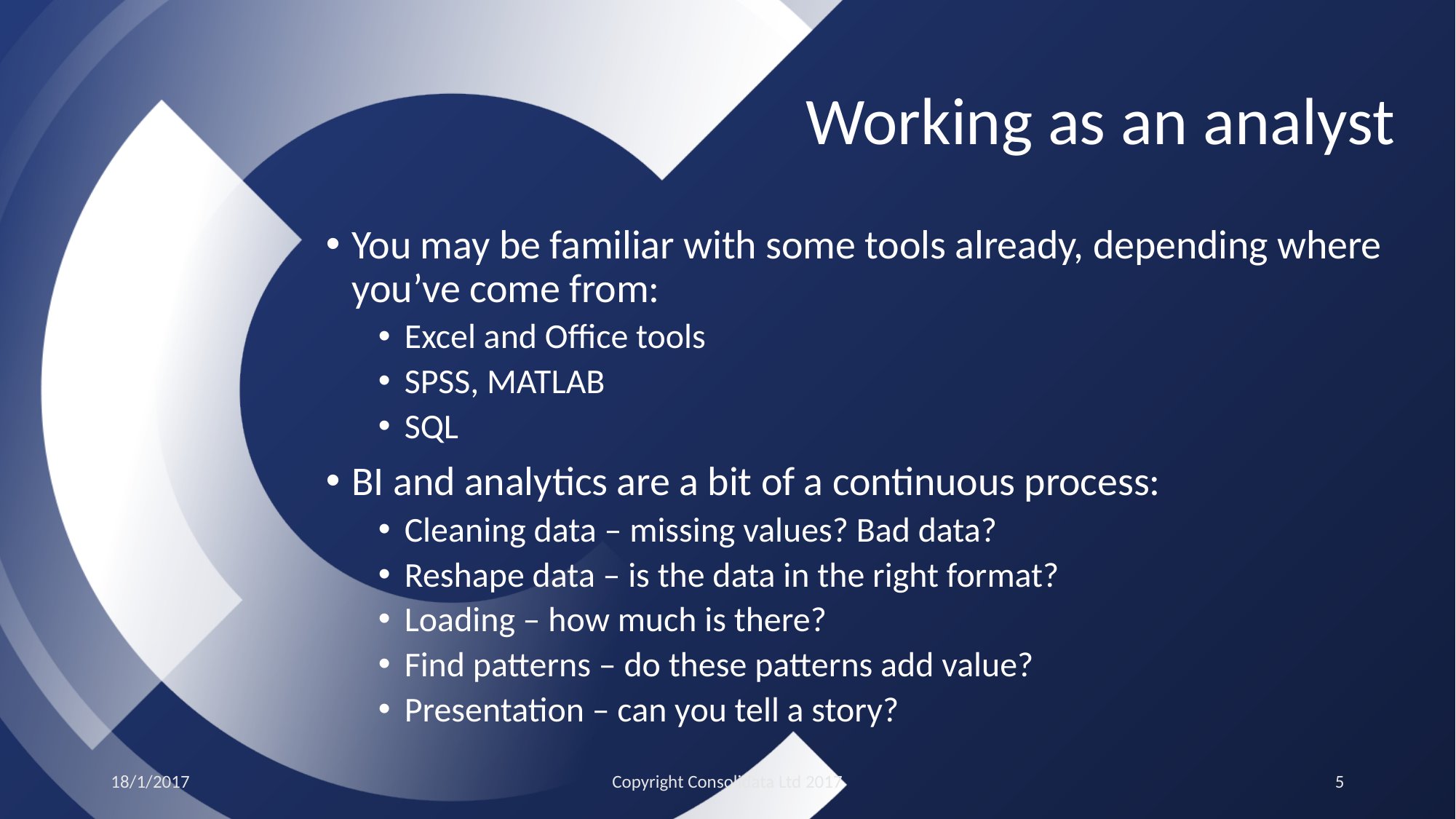

# Working as an analyst
You may be familiar with some tools already, depending where you’ve come from:
Excel and Office tools
SPSS, MATLAB
SQL
BI and analytics are a bit of a continuous process:
Cleaning data – missing values? Bad data?
Reshape data – is the data in the right format?
Loading – how much is there?
Find patterns – do these patterns add value?
Presentation – can you tell a story?

18/1/2017
Copyright Consolidata Ltd 2017
5